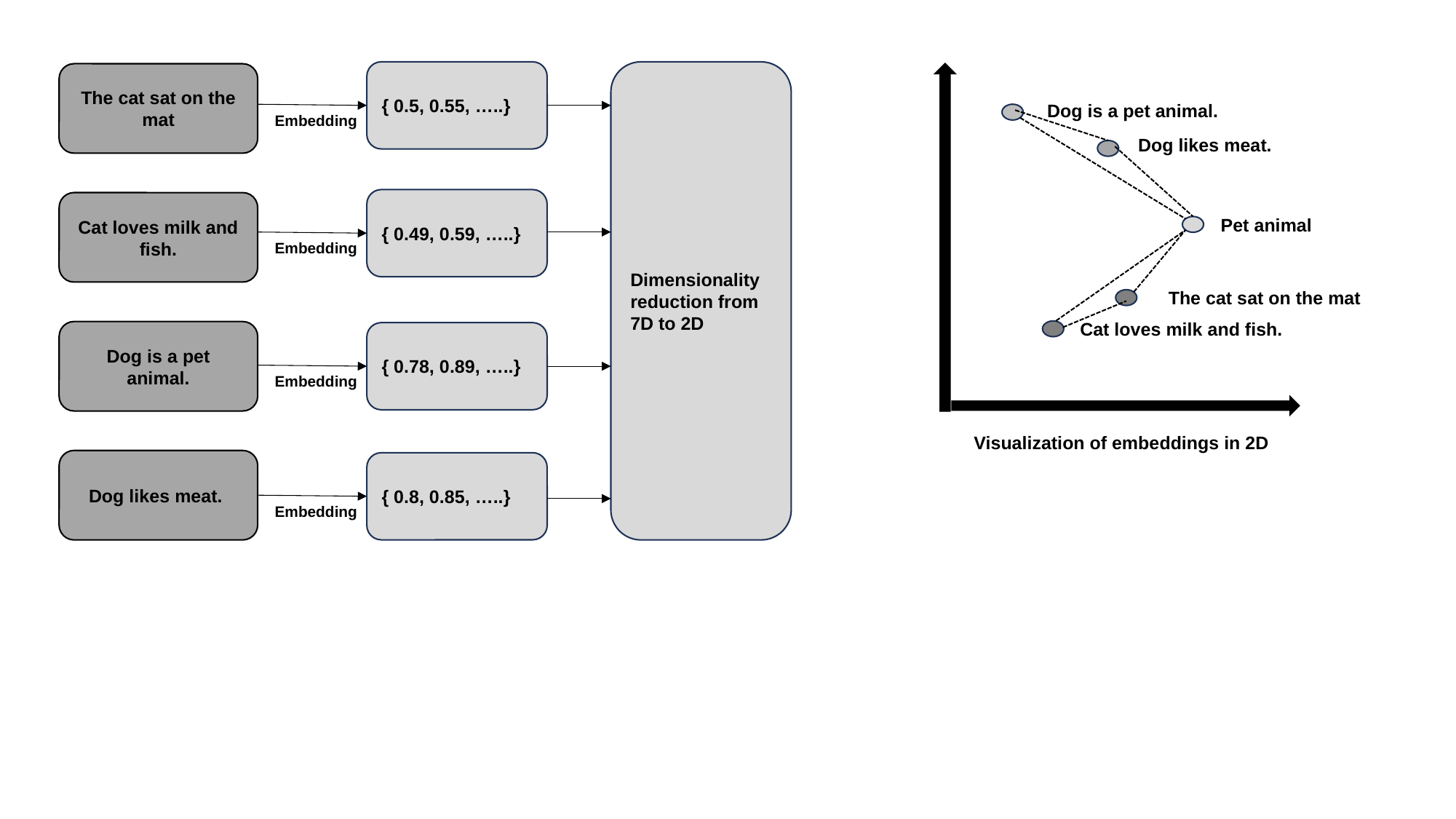

{ 0.5, 0.55, …..}
Dimensionality reduction from 7D to 2D
The cat sat on the mat

Dog is a pet animal.

Embedding
Dog likes meat.

{ 0.49, 0.59, …..}
Cat loves milk and fish.
Pet animal

Embedding
The cat sat on the mat

Cat loves milk and fish.

Dog is a pet animal.
{ 0.78, 0.89, …..}
Embedding
Visualization of embeddings in 2D
Dog likes meat.
{ 0.8, 0.85, …..}
Embedding